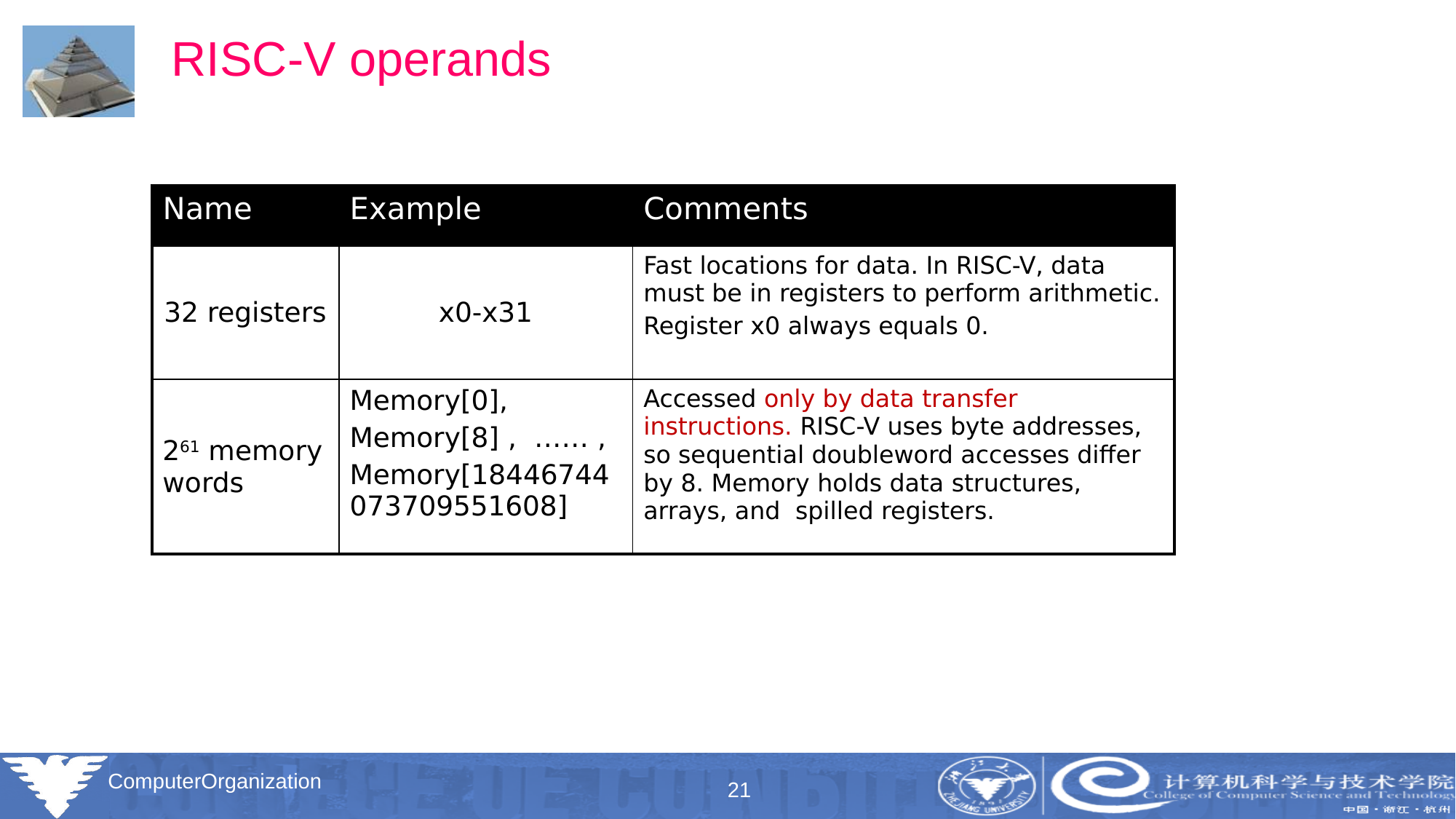

RISC-V operands
| Name | Example | Comments |
| --- | --- | --- |
| 32 registers | x0-x31 | Fast locations for data. In RISC-V, data must be in registers to perform arithmetic. Register x0 always equals 0. |
| 261 memory words | Memory[0], Memory[8] , …… , Memory[18446744073709551608] | Accessed only by data transfer instructions. RISC-V uses byte addresses, so sequential doubleword accesses differ by 8. Memory holds data structures, arrays, and spilled registers. |